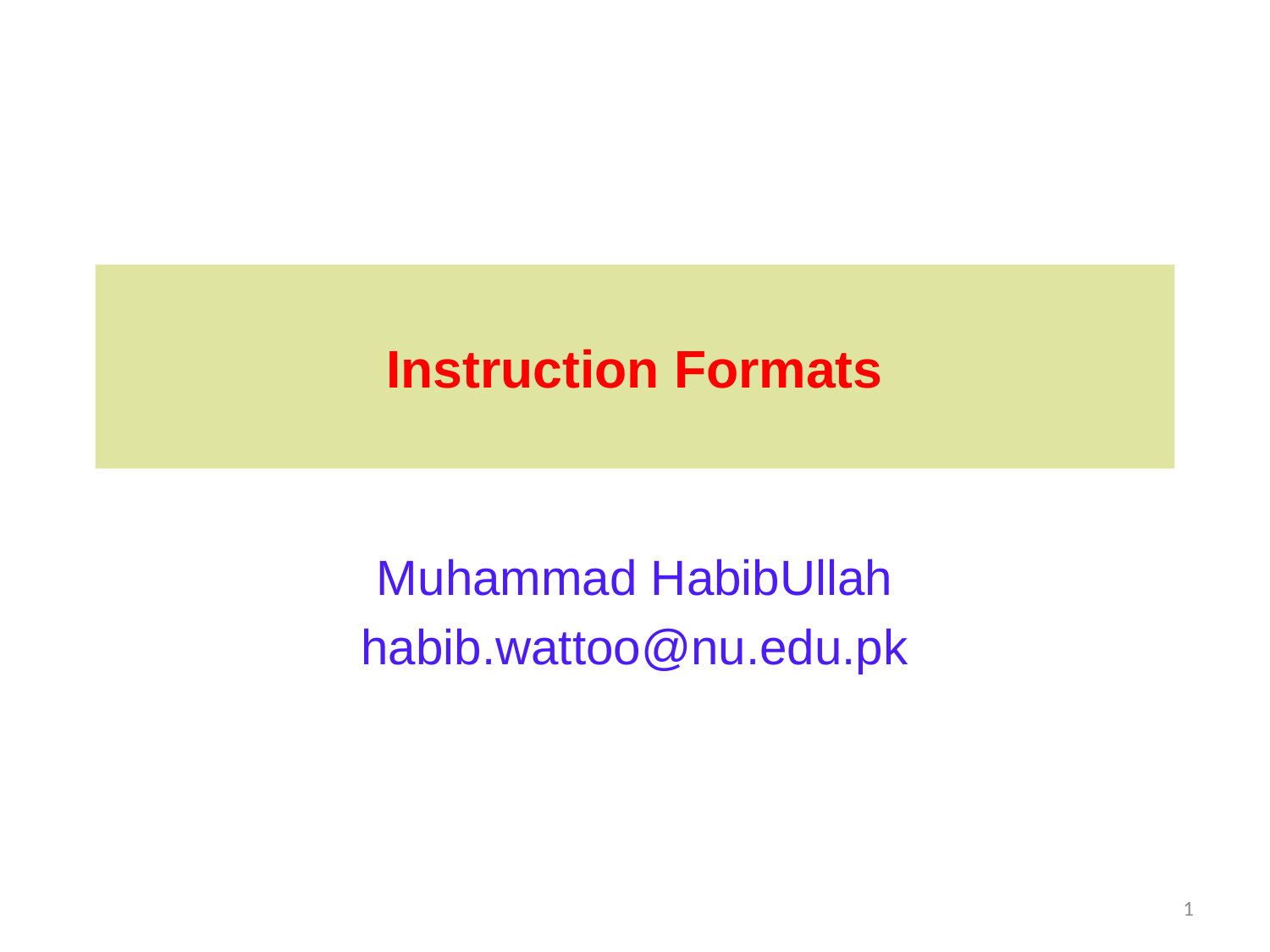

# Instruction Formats
Muhammad HabibUllah
habib.wattoo@nu.edu.pk
1